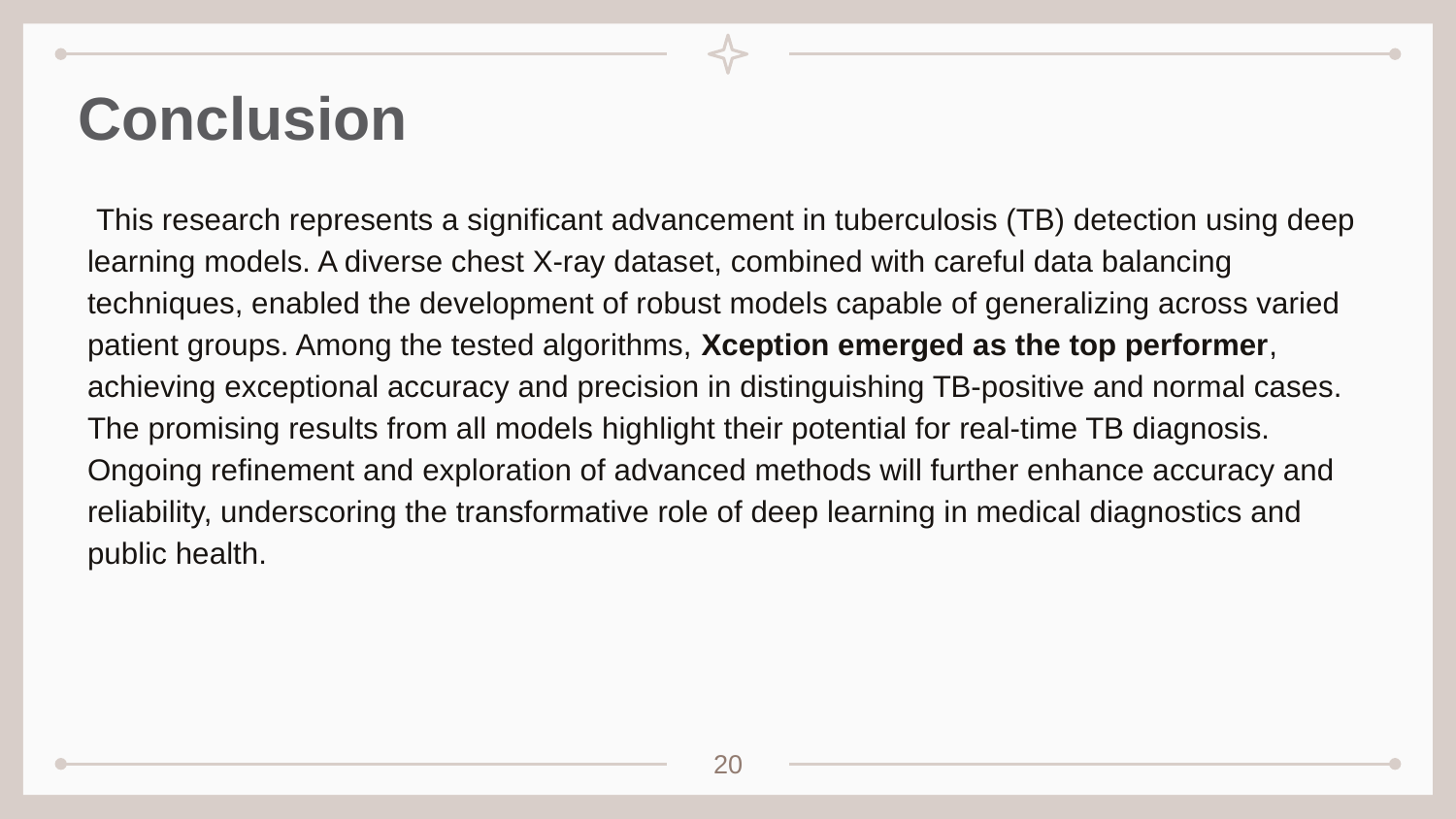

# Conclusion
       This research represents a significant advancement in tuberculosis (TB) detection using deep learning models. A diverse chest X-ray dataset, combined with careful data balancing techniques, enabled the development of robust models capable of generalizing across varied patient groups. Among the tested algorithms, Xception emerged as the top performer, achieving exceptional accuracy and precision in distinguishing TB-positive and normal cases. The promising results from all models highlight their potential for real-time TB diagnosis. Ongoing refinement and exploration of advanced methods will further enhance accuracy and reliability, underscoring the transformative role of deep learning in medical diagnostics and public health.
20